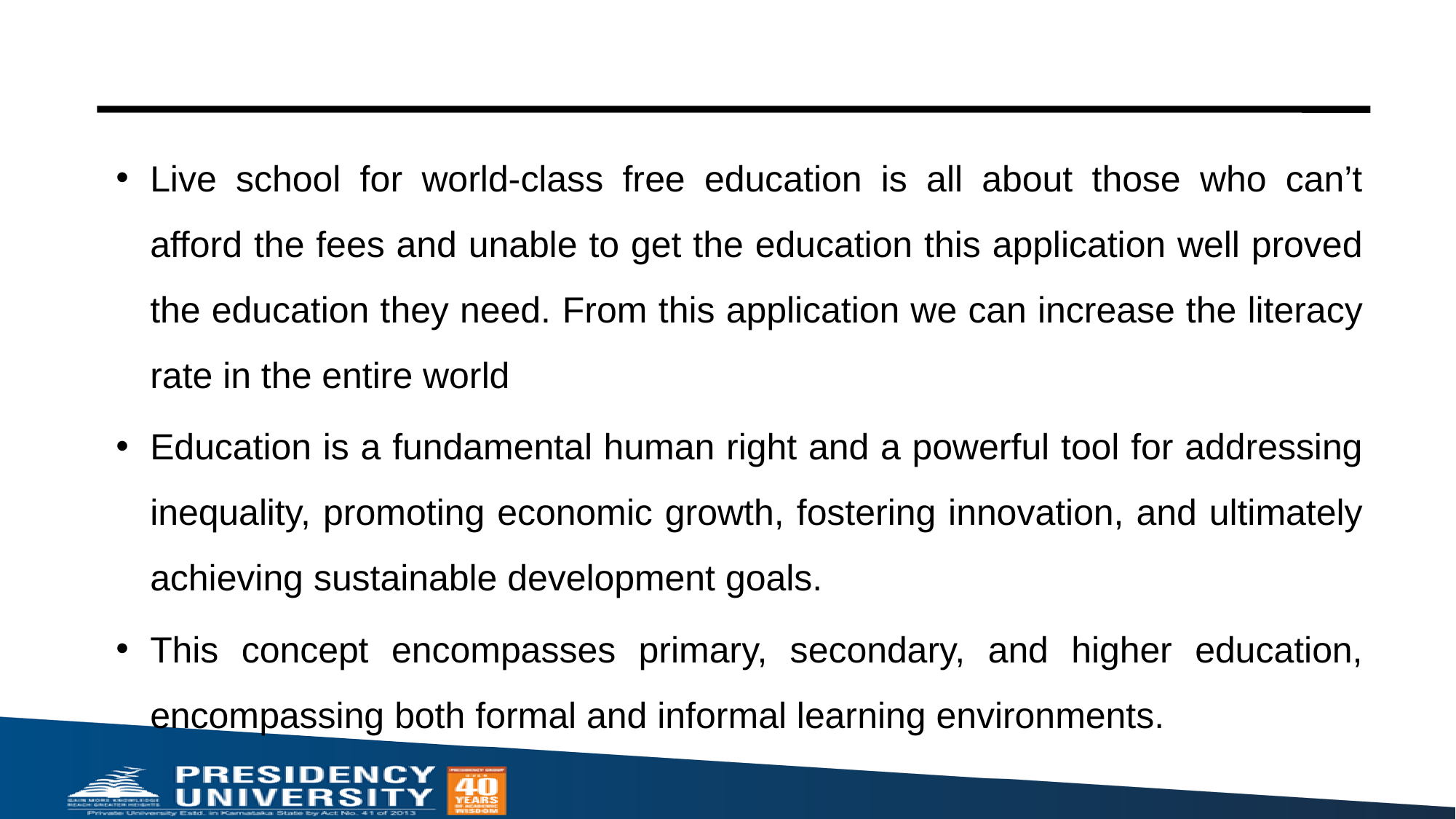

Live school for world-class free education is all about those who can’t afford the fees and unable to get the education this application well proved the education they need. From this application we can increase the literacy rate in the entire world
Education is a fundamental human right and a powerful tool for addressing inequality, promoting economic growth, fostering innovation, and ultimately achieving sustainable development goals.
This concept encompasses primary, secondary, and higher education, encompassing both formal and informal learning environments.